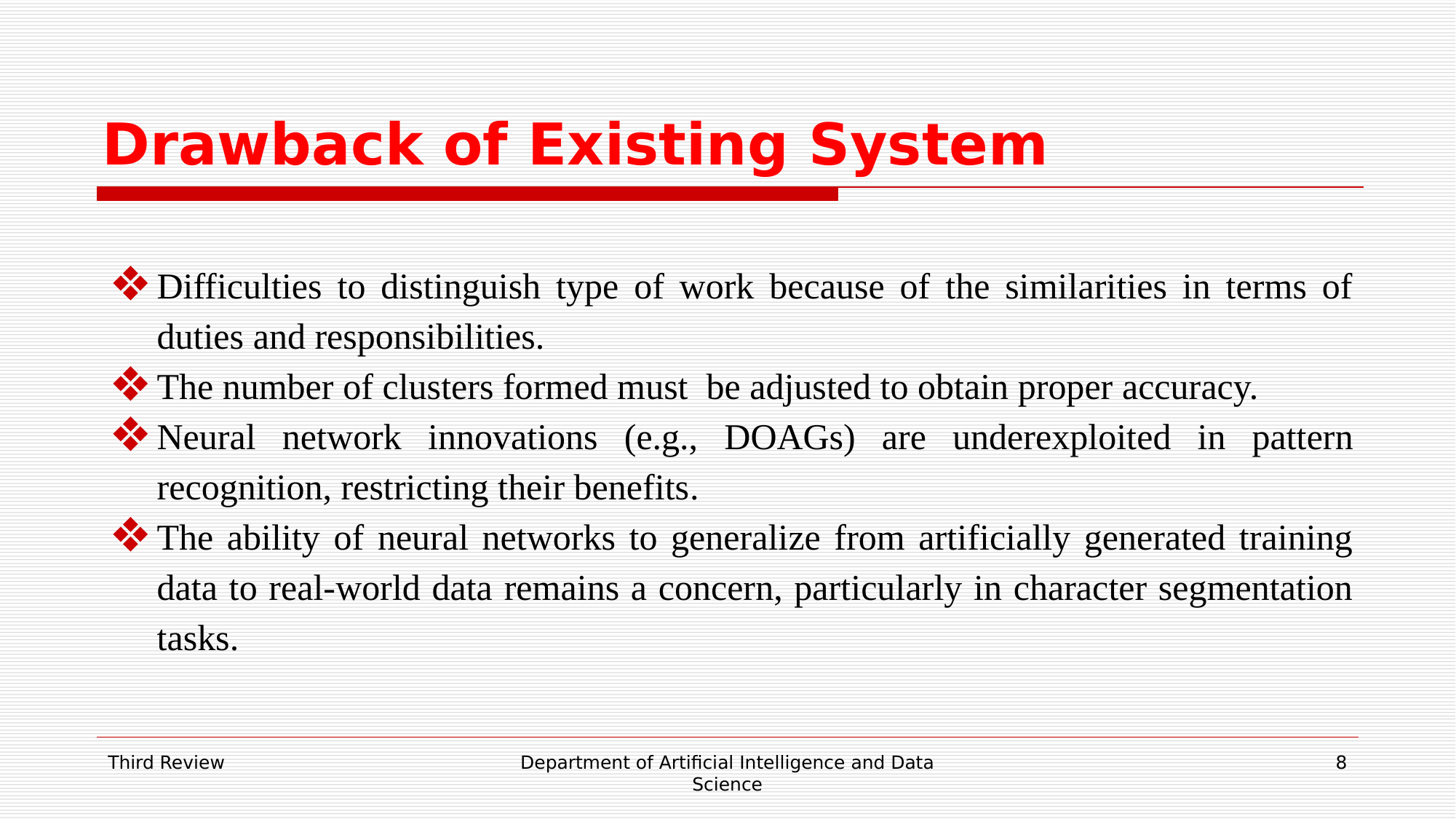

# Drawback of Existing System
Difficulties to distinguish type of work because of the similarities in terms of duties and responsibilities.
The number of clusters formed must  be adjusted to obtain proper accuracy.
Neural network innovations (e.g., DOAGs) are underexploited in pattern recognition, restricting their benefits​.
The ability of neural networks to generalize from artificially generated training data to real-world data remains a concern, particularly in character segmentation tasks​.
Third Review
Department of Artificial Intelligence and Data Science
8